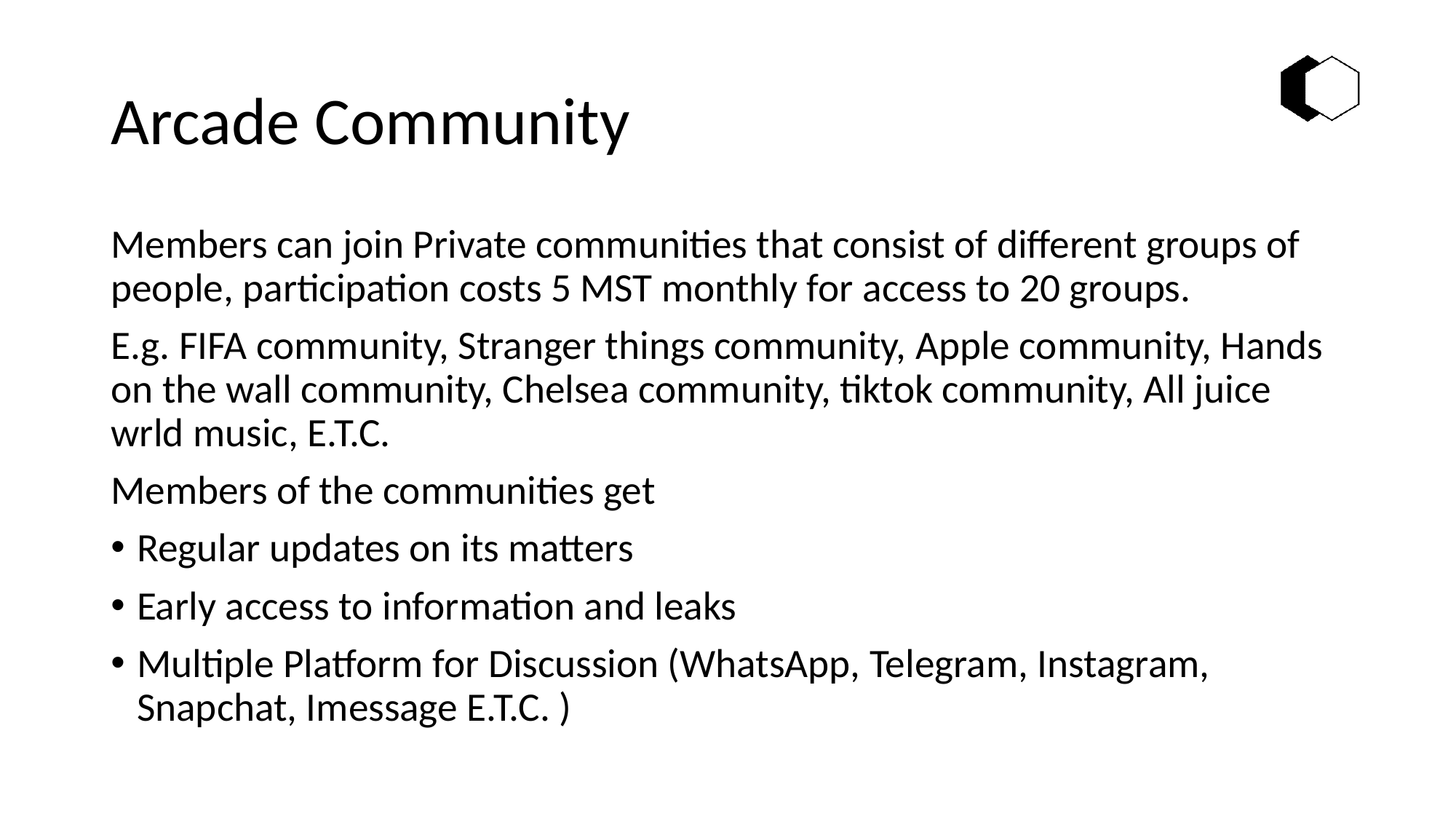

# Arcade Community
Members can join Private communities that consist of different groups of people, participation costs 5 MST monthly for access to 20 groups.
E.g. FIFA community, Stranger things community, Apple community, Hands on the wall community, Chelsea community, tiktok community, All juice wrld music, E.T.C.
Members of the communities get
Regular updates on its matters
Early access to information and leaks
Multiple Platform for Discussion (WhatsApp, Telegram, Instagram, Snapchat, Imessage E.T.C. )